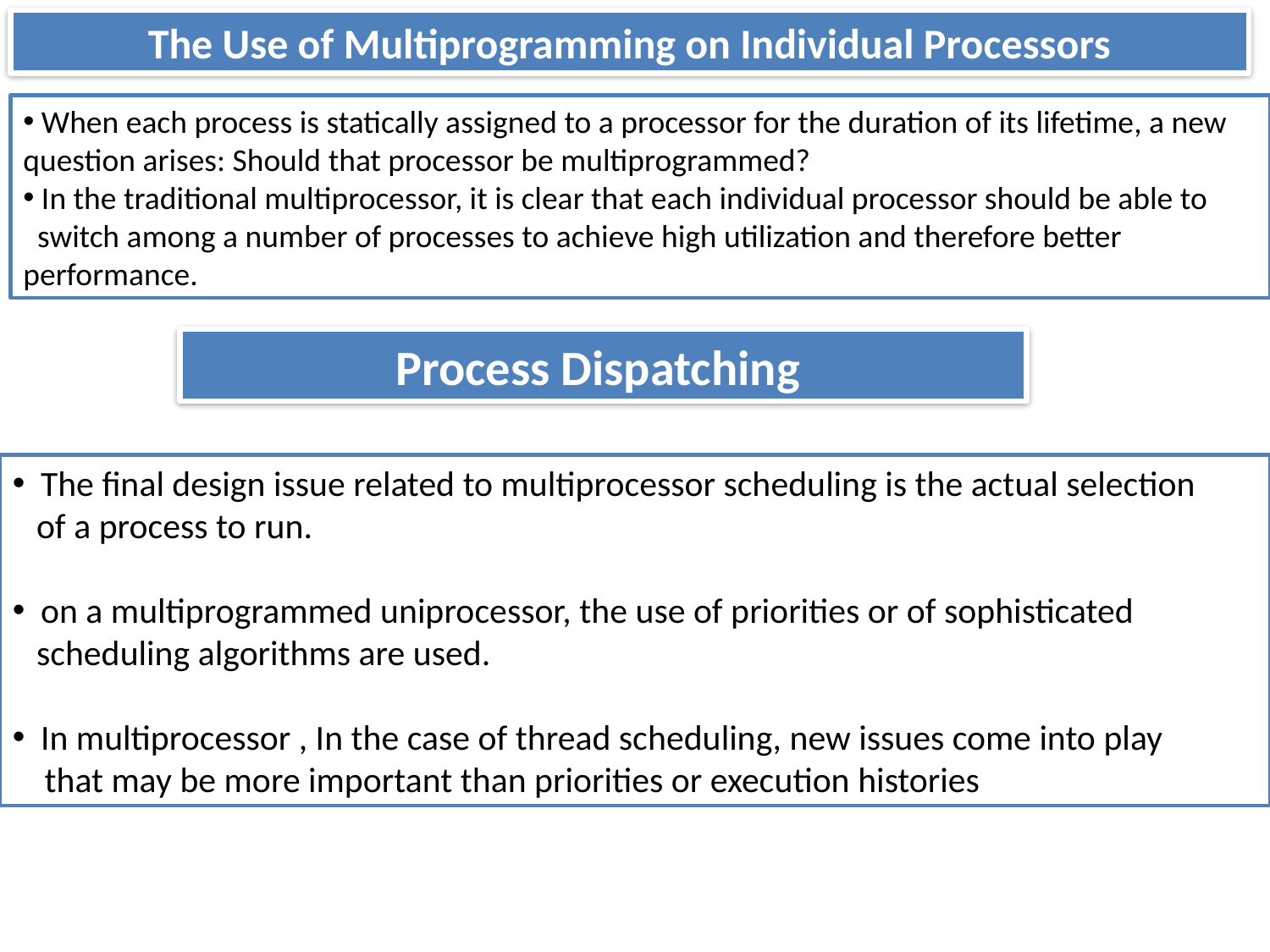

The Use of Multiprogramming on Individual Processors
 When each process is statically assigned to a processor for the duration of its lifetime, a new question arises: Should that processor be multiprogrammed?
 In the traditional multiprocessor, it is clear that each individual processor should be able to
  switch among a number of processes to achieve high utilization and therefore better performance.
Process Dispatching
  The final design issue related to multiprocessor scheduling is the actual selection
   of a process to run.

  on a multiprogrammed uniprocessor, the use of priorities or of sophisticated
   scheduling algorithms are used.

  In multiprocessor , In the case of thread scheduling, new issues come into play
    that may be more important than priorities or execution histories